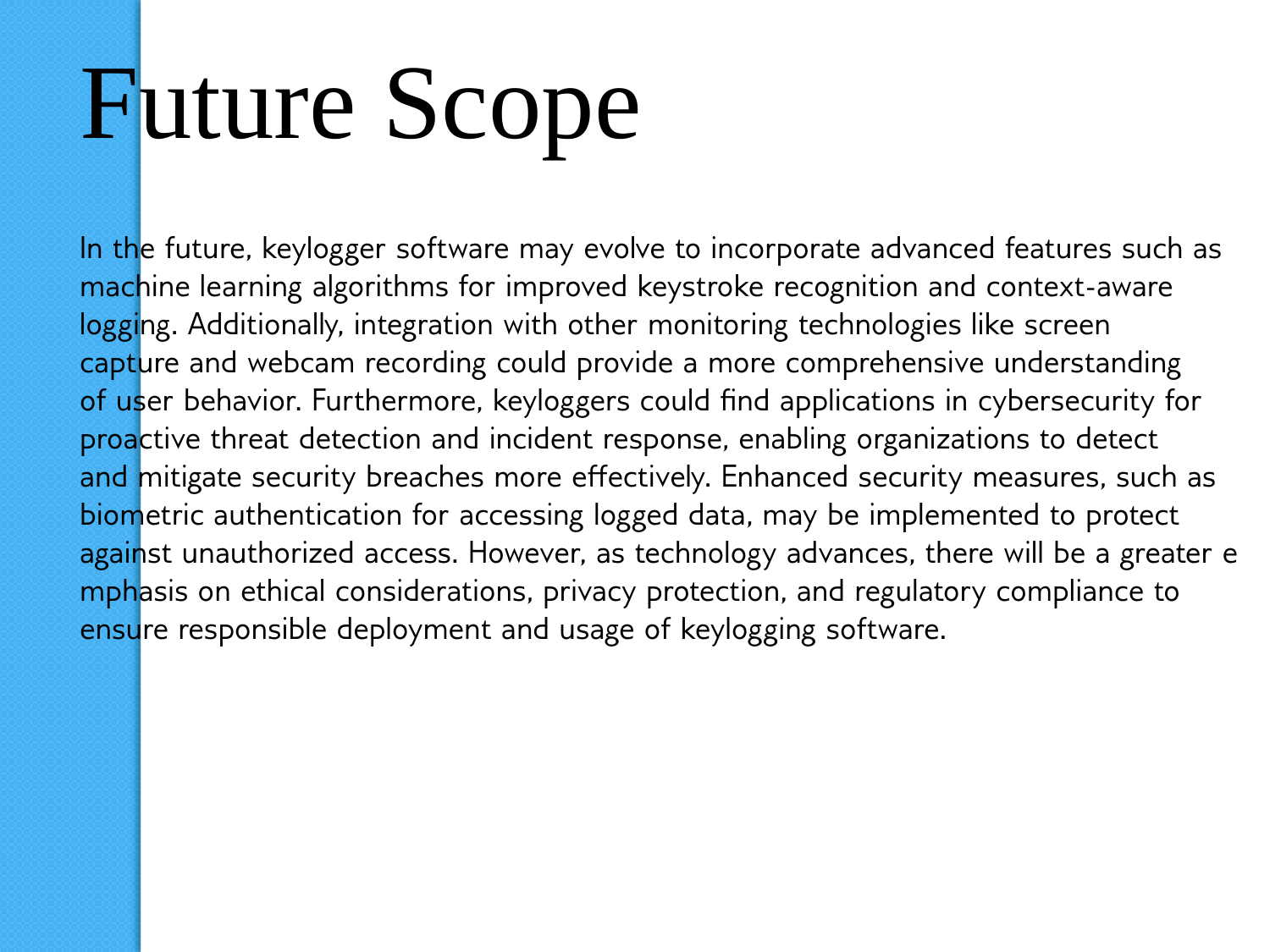

Future Scope
In the future, keylogger software may evolve to incorporate advanced features such as
machine learning algorithms for improved keystroke recognition and context-aware
logging. Additionally, integration with other monitoring technologies like screen
capture and webcam recording could provide a more comprehensive understanding
of user behavior. Furthermore, keyloggers could find applications in cybersecurity for
proactive threat detection and incident response, enabling organizations to detect
and mitigate security breaches more effectively. Enhanced security measures, such as
biometric authentication for accessing logged data, may be implemented to protect
against unauthorized access. However, as technology advances, there will be a greater e
mphasis on ethical considerations, privacy protection, and regulatory compliance to
ensure responsible deployment and usage of keylogging software.